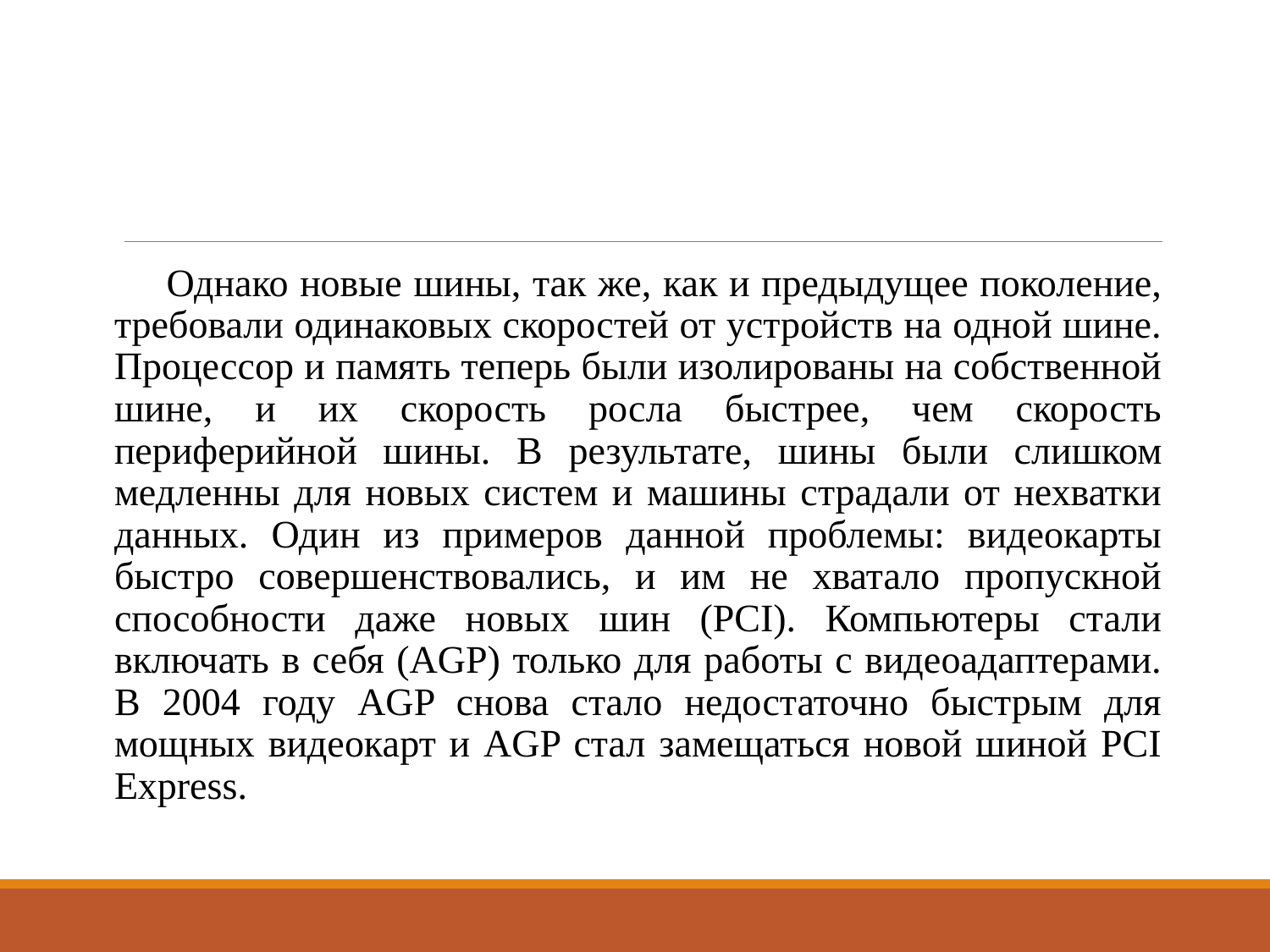

#
Однако новые шины, так же, как и предыдущее поколение, требовали одинаковых скоростей от устройств на одной шине. Процессор и память теперь были изолированы на собственной шине, и их скорость росла быстрее, чем скорость периферийной шины. В результате, шины были слишком медленны для новых систем и машины страдали от нехватки данных. Один из примеров данной проблемы: видеокарты быстро совершенствовались, и им не хватало пропускной способности даже новых шин (PCI). Компьютеры стали включать в себя (AGP) только для работы с видеоадаптерами. В 2004 году AGP снова стало недостаточно быстрым для мощных видеокарт и AGP стал замещаться новой шиной PCI Express.